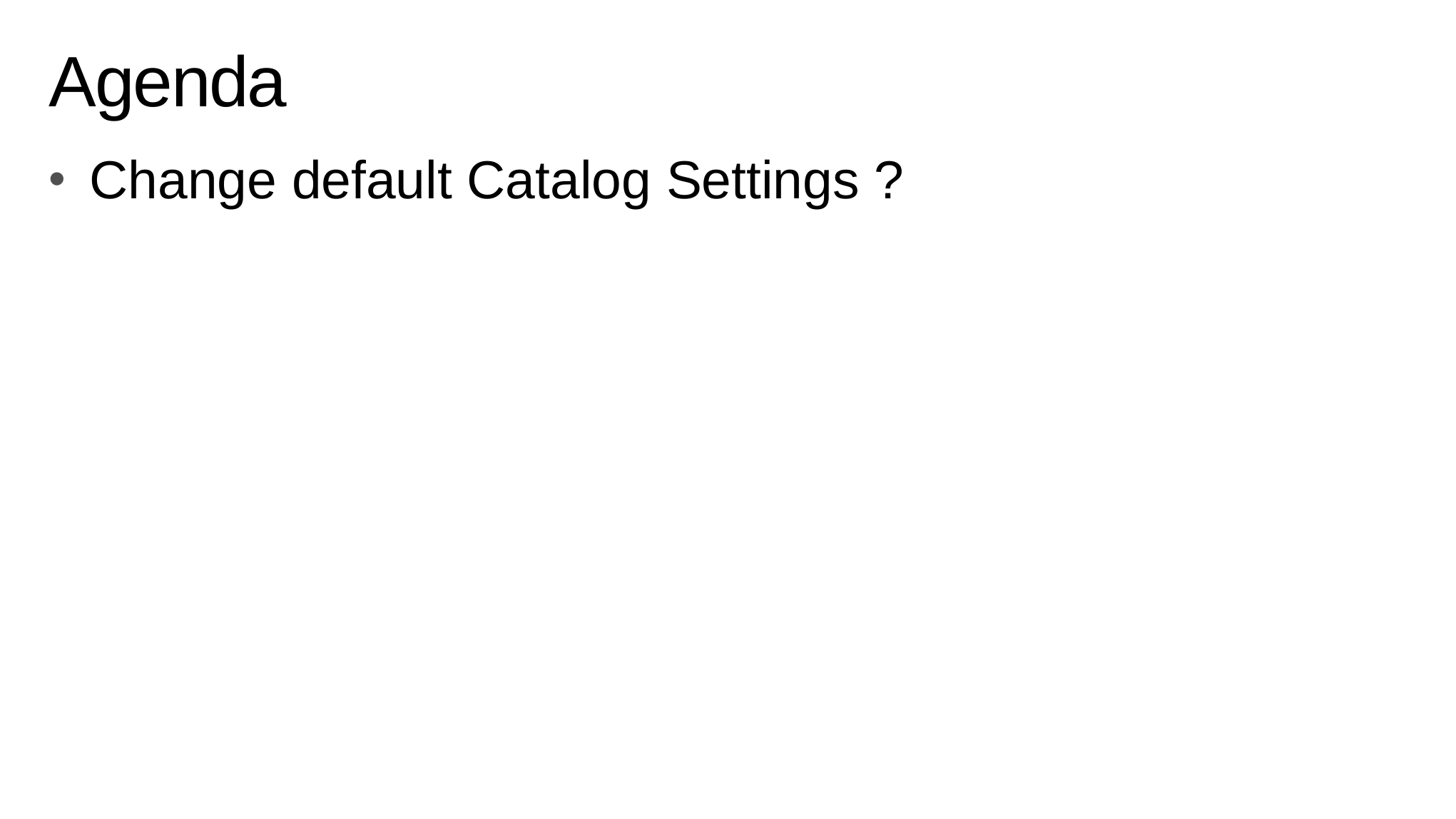

# Agenda
Change default Catalog Settings ?